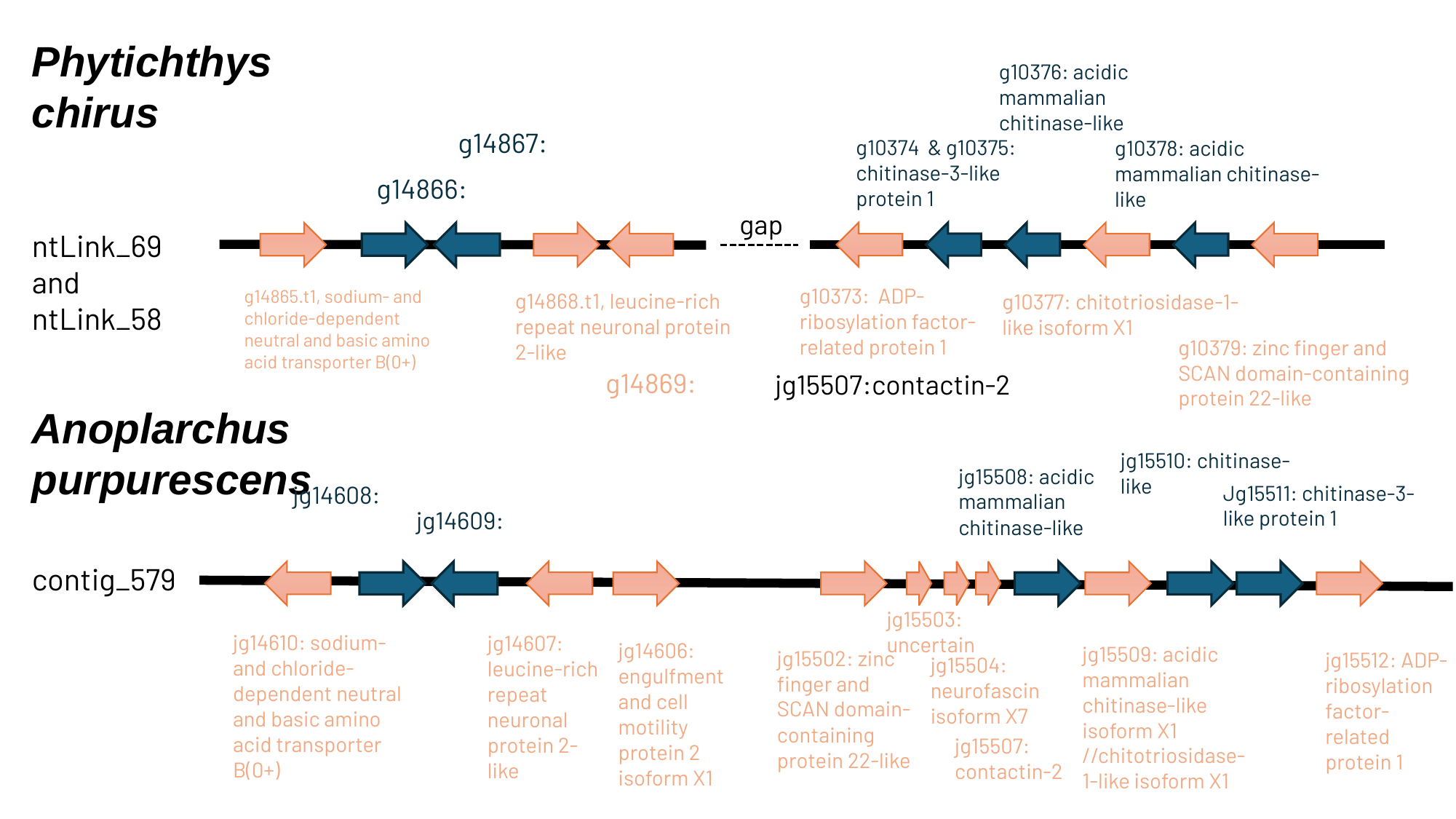

Phytichthys chirus
g10376: acidic mammalian chitinase-like
g14867:
g10374  & g10375: chitinase-3-like protein 1
g10378: acidic mammalian chitinase-like
g14866:
gap
ntLink_69 and ntLink_58

g10373:  ADP-ribosylation factor-related protein 1
g14865.t1, sodium- and chloride-dependent neutral and basic amino acid transporter B(0+)
g14868.t1, leucine-rich repeat neuronal protein 2-like
g10377: chitotriosidase-1-like isoform X1
g10379: zinc finger and SCAN domain-containing protein 22-like
g14869:
 jg15507:contactin-2
Anoplarchus purpurescens
jg15510: chitinase-like
jg15508: acidic mammalian chitinase-like
Jg15511: chitinase-3-like protein 1
jg14608:
jg14609:
contig_579

jg15503: uncertain
jg14610: sodium- and chloride-dependent neutral and basic amino acid transporter B(0+)
jg14607: leucine-rich repeat neuronal protein 2-like
jg14606: engulfment and cell motility protein 2 isoform X1
jg15509: acidic mammalian chitinase-like isoform X1 //chitotriosidase-1-like isoform X1
jg15502: zinc finger and SCAN domain-containing protein 22-like
jg15512: ADP-ribosylation factor-related protein 1
jg15504: neurofascin isoform X7
jg15507: contactin-2